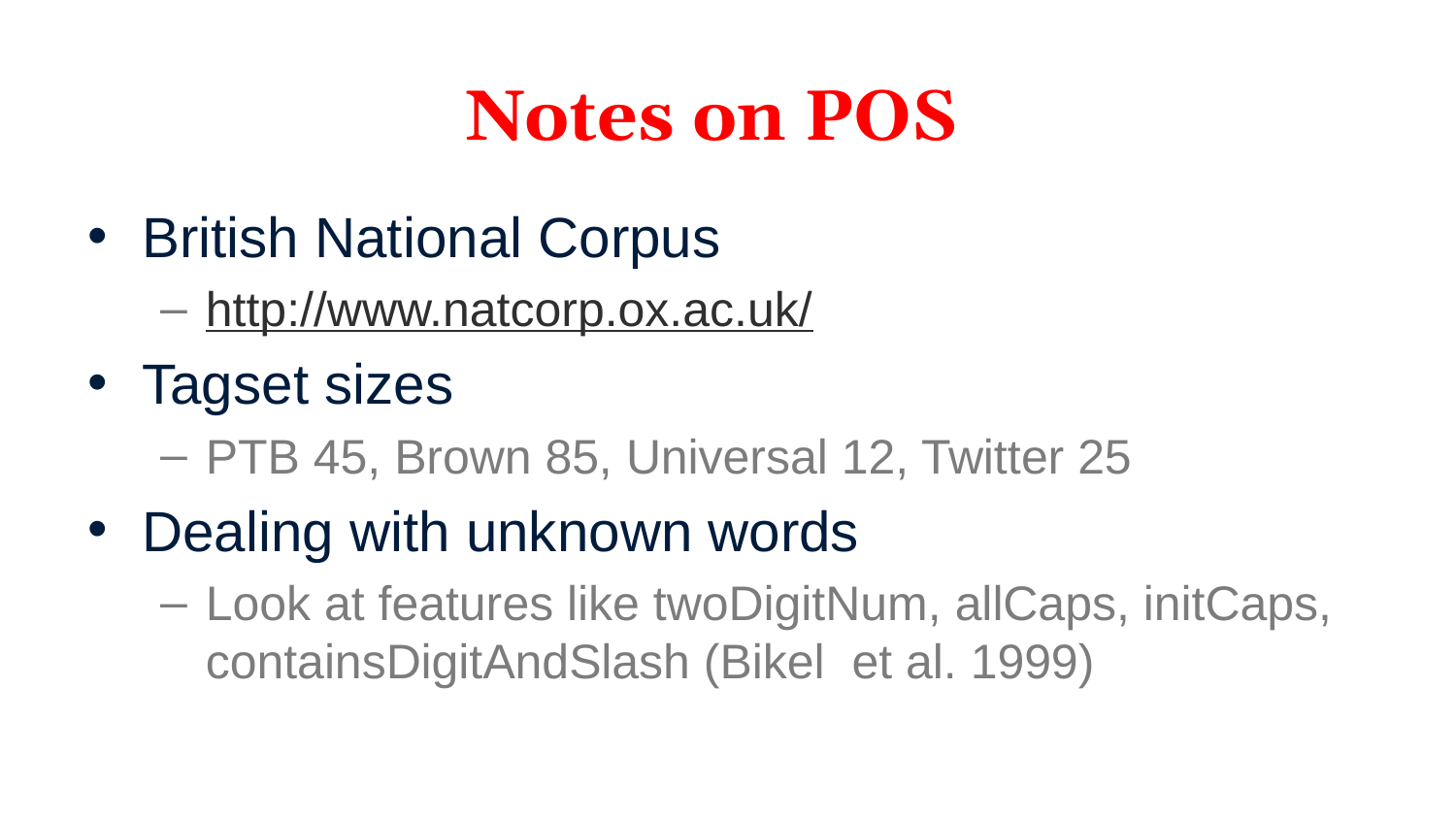

# Notes on POS
British National Corpus
http://www.natcorp.ox.ac.uk/
Tagset sizes
PTB 45, Brown 85, Universal 12, Twitter 25
Dealing with unknown words
Look at features like twoDigitNum, allCaps, initCaps, containsDigitAndSlash (Bikel  et al. 1999)